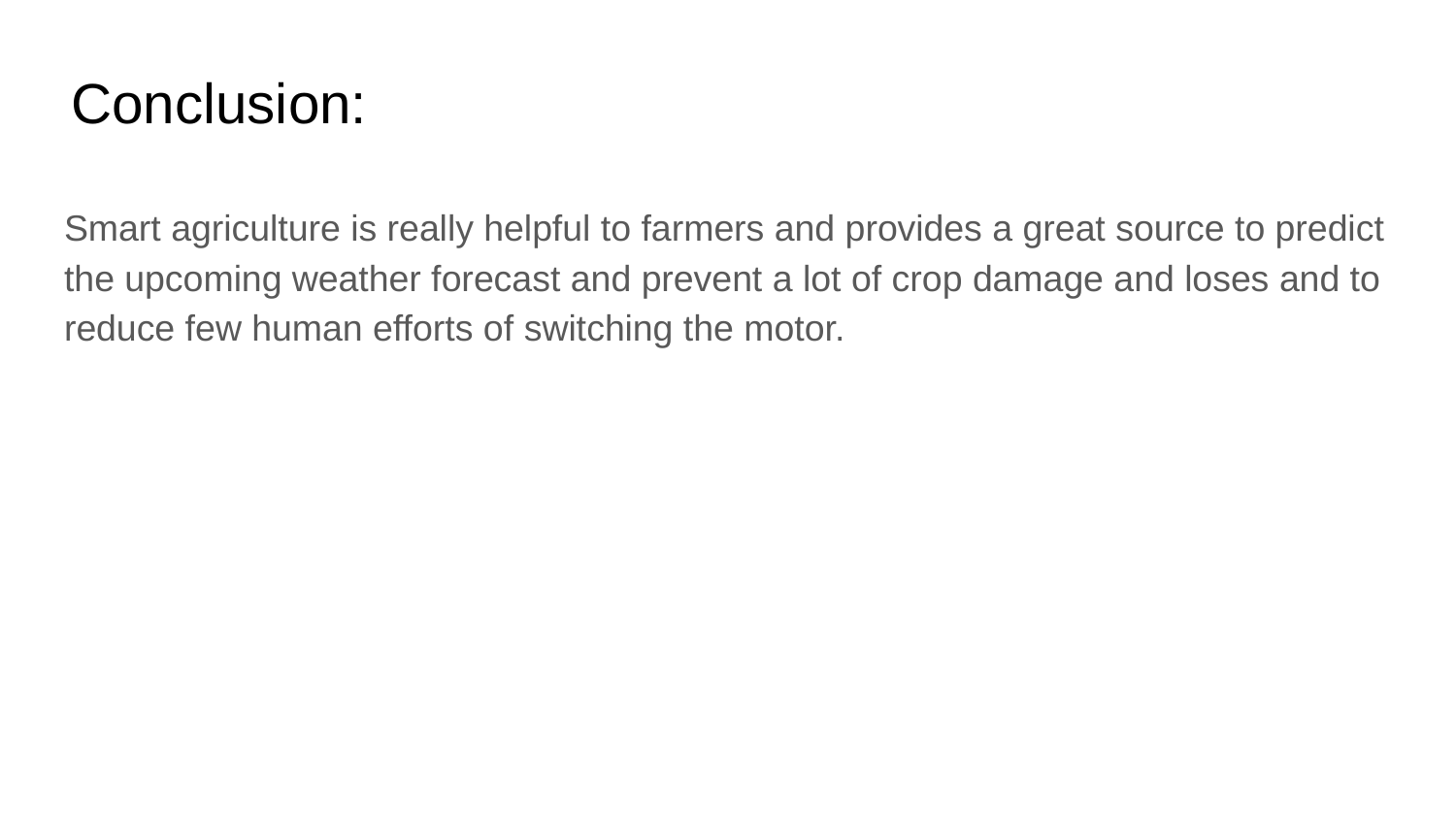

Conclusion:
Smart agriculture is really helpful to farmers and provides a great source to predict the upcoming weather forecast and prevent a lot of crop damage and loses and to reduce few human efforts of switching the motor.